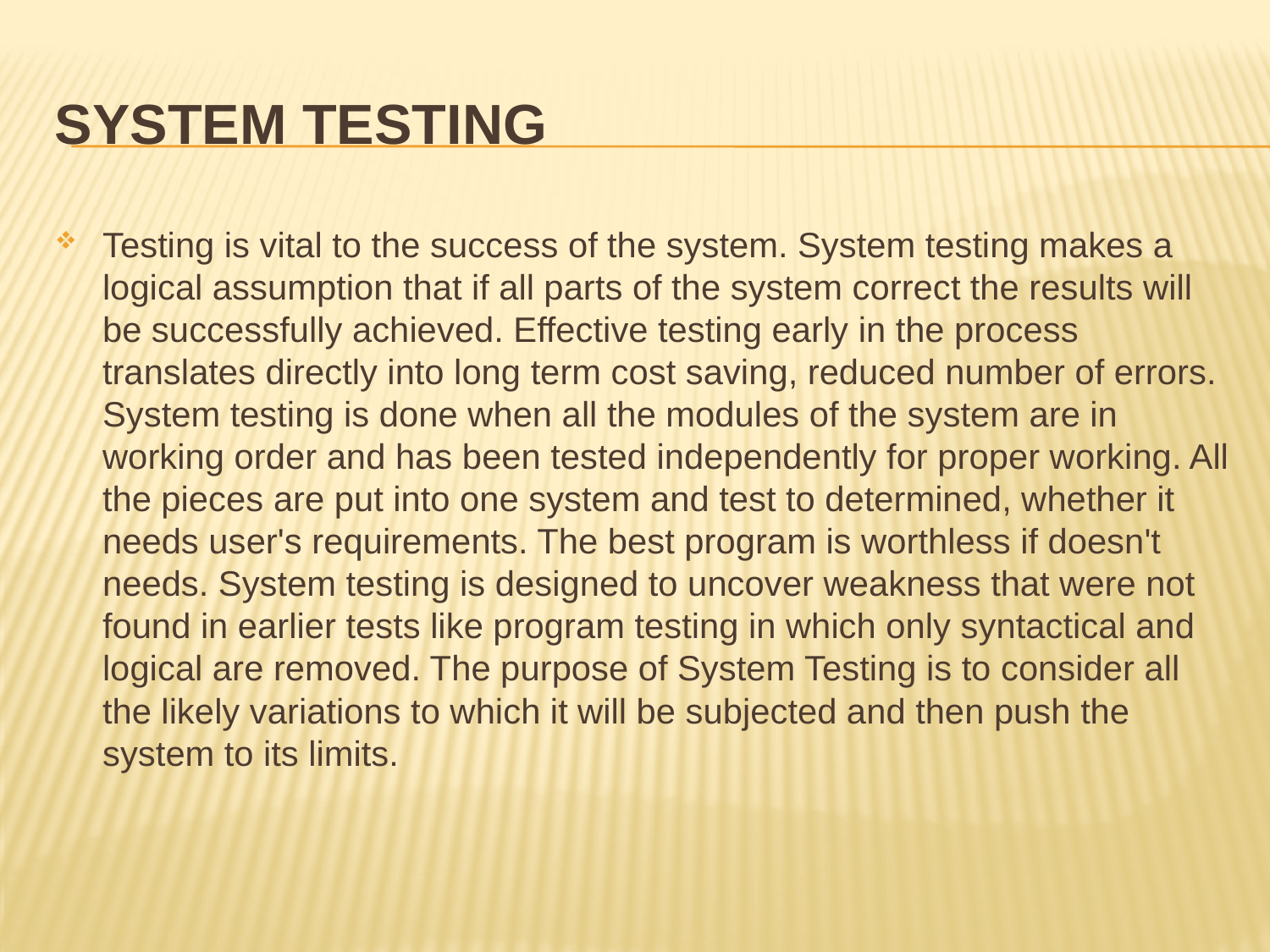

# System testing
Testing is vital to the success of the system. System testing makes a logical assumption that if all parts of the system correct the results will be successfully achieved. Effective testing early in the process translates directly into long term cost saving, reduced number of errors. System testing is done when all the modules of the system are in working order and has been tested independently for proper working. All the pieces are put into one system and test to determined, whether it needs user's requirements. The best program is worthless if doesn't needs. System testing is designed to uncover weakness that were not found in earlier tests like program testing in which only syntactical and logical are removed. The purpose of System Testing is to consider all the likely variations to which it will be subjected and then push the system to its limits.